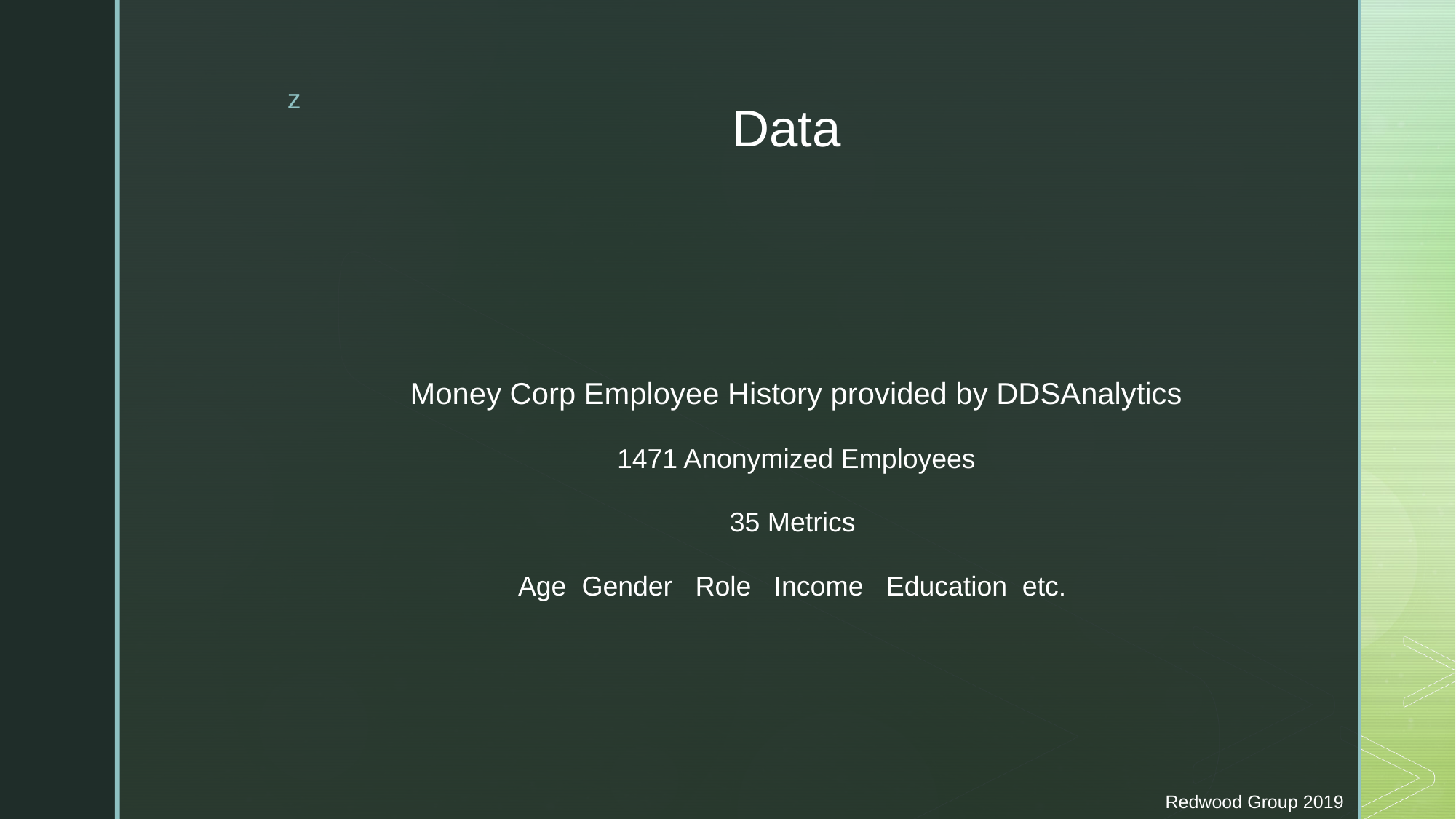

# Data
Money Corp Employee History provided by DDSAnalytics
1471 Anonymized Employees
35 Metrics
Age  Gender   Role   Income   Education  etc.
Redwood Group 2019